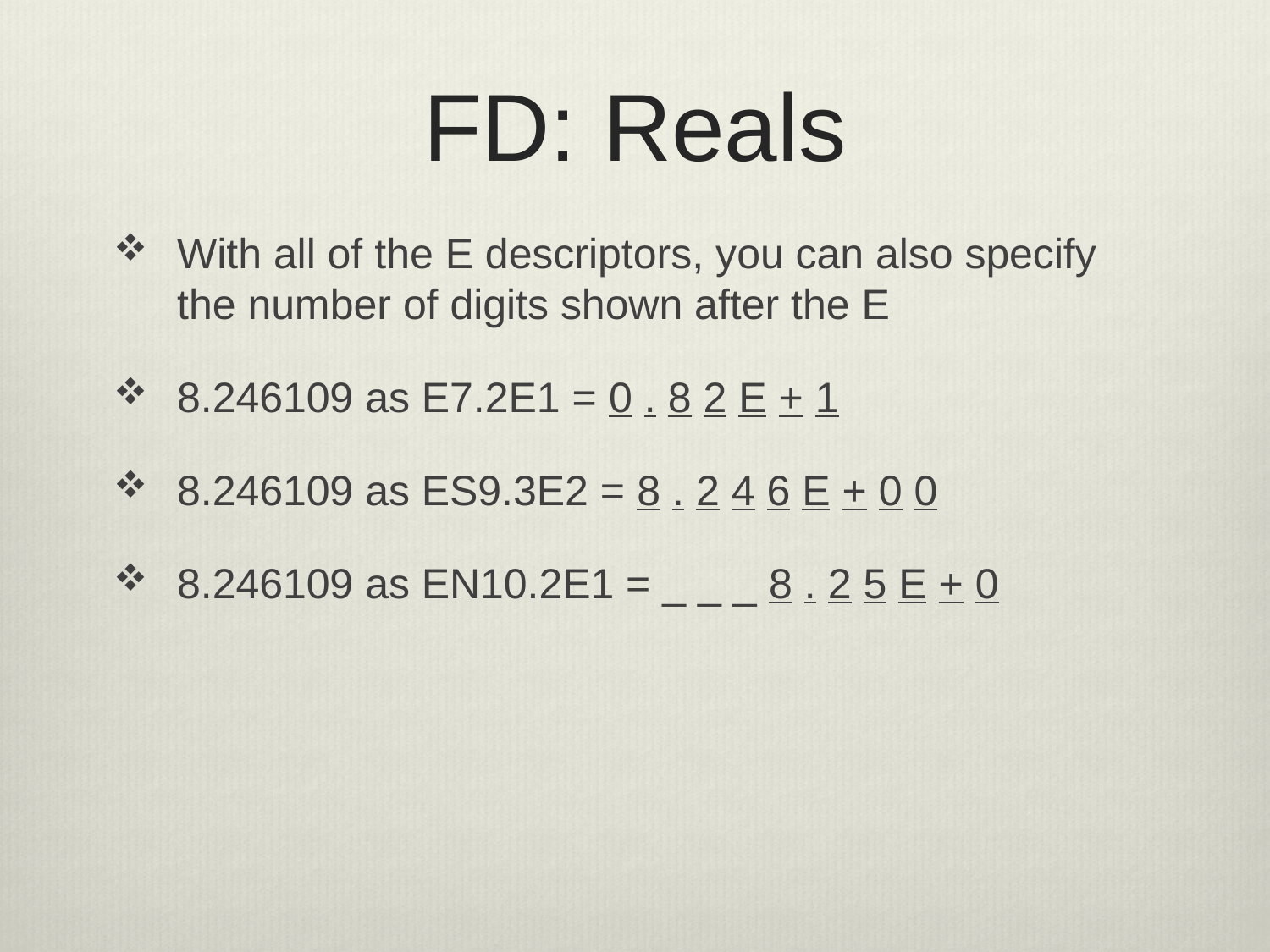

# FD: Reals
With all of the E descriptors, you can also specify the number of digits shown after the E
8.246109 as E7.2E1 = 0 . 8 2 E + 1
8.246109 as ES9.3E2 = 8 . 2 4 6 E + 0 0
8.246109 as EN10.2E1 = _ _ _ 8 . 2 5 E + 0